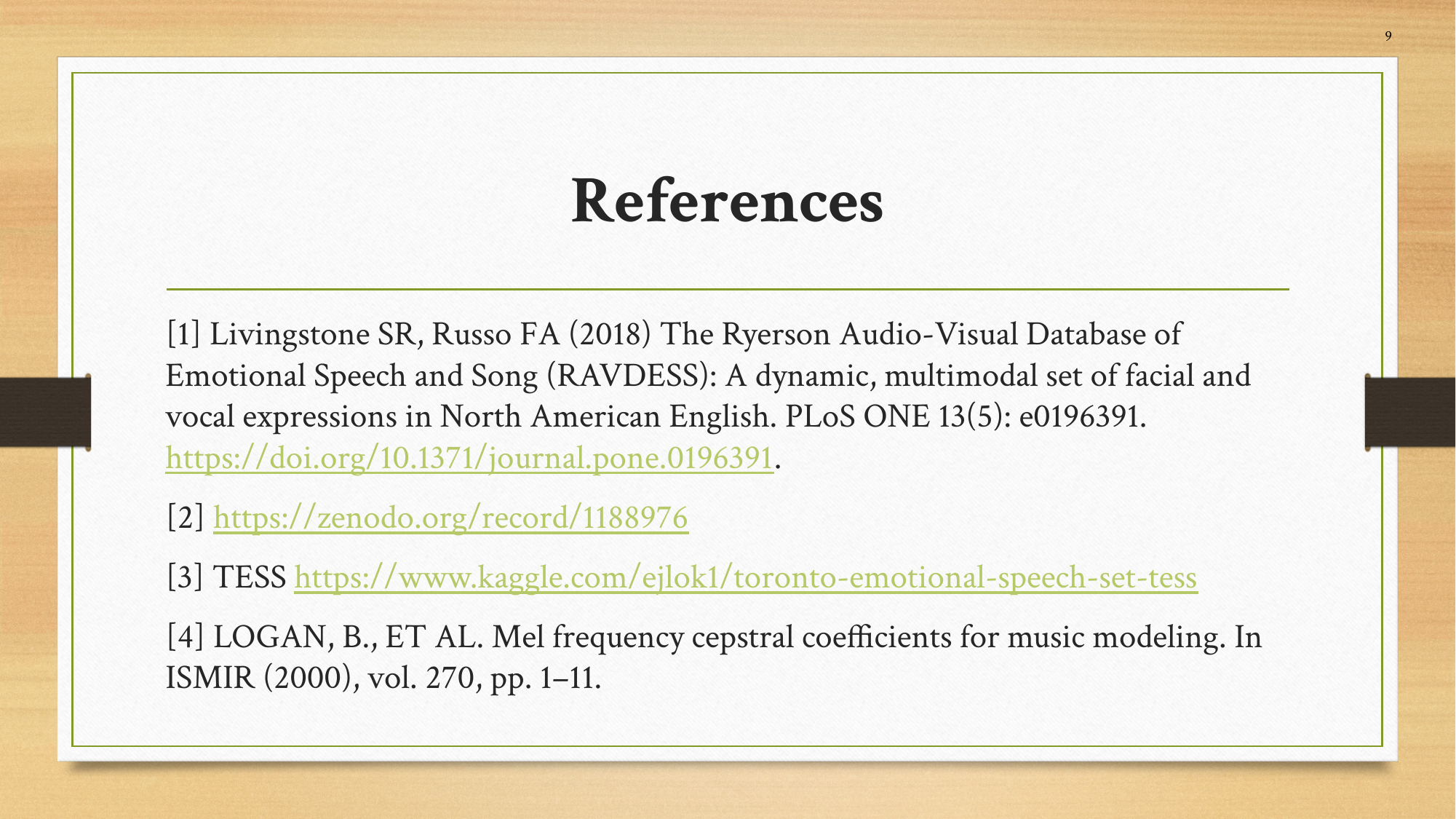

# References
[1] Livingstone SR, Russo FA (2018) The Ryerson Audio-Visual Database of Emotional Speech and Song (RAVDESS): A dynamic, multimodal set of facial and vocal expressions in North American English. PLoS ONE 13(5): e0196391. https://doi.org/10.1371/journal.pone.0196391.
[2] https://zenodo.org/record/1188976
[3] TESS https://www.kaggle.com/ejlok1/toronto-emotional-speech-set-tess
[4] LOGAN, B., ET AL. Mel frequency cepstral coefficients for music modeling. In ISMIR (2000), vol. 270, pp. 1–11.